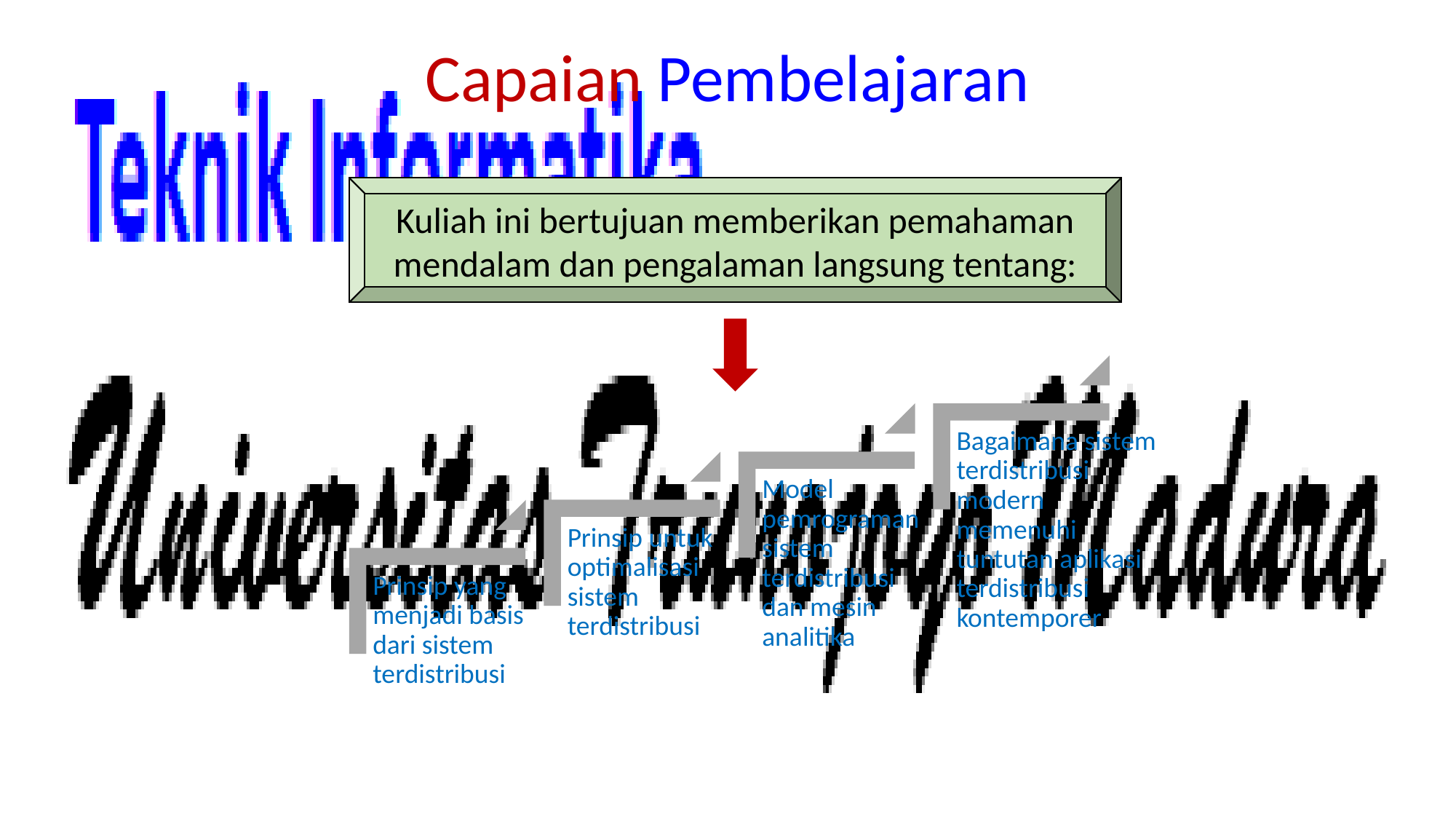

# Capaian Pembelajaran
Kuliah ini bertujuan memberikan pemahaman mendalam dan pengalaman langsung tentang:

Bagaimana sistem terdistribusi modern memenuhi tuntutan aplikasi terdistribusi kontemporer

Model pemrograman sistem terdistribusi dan mesin analitika

Prinsip untuk optimalisasi sistem terdistribusi
Prinsip yang menjadi basis dari sistem terdistribusi